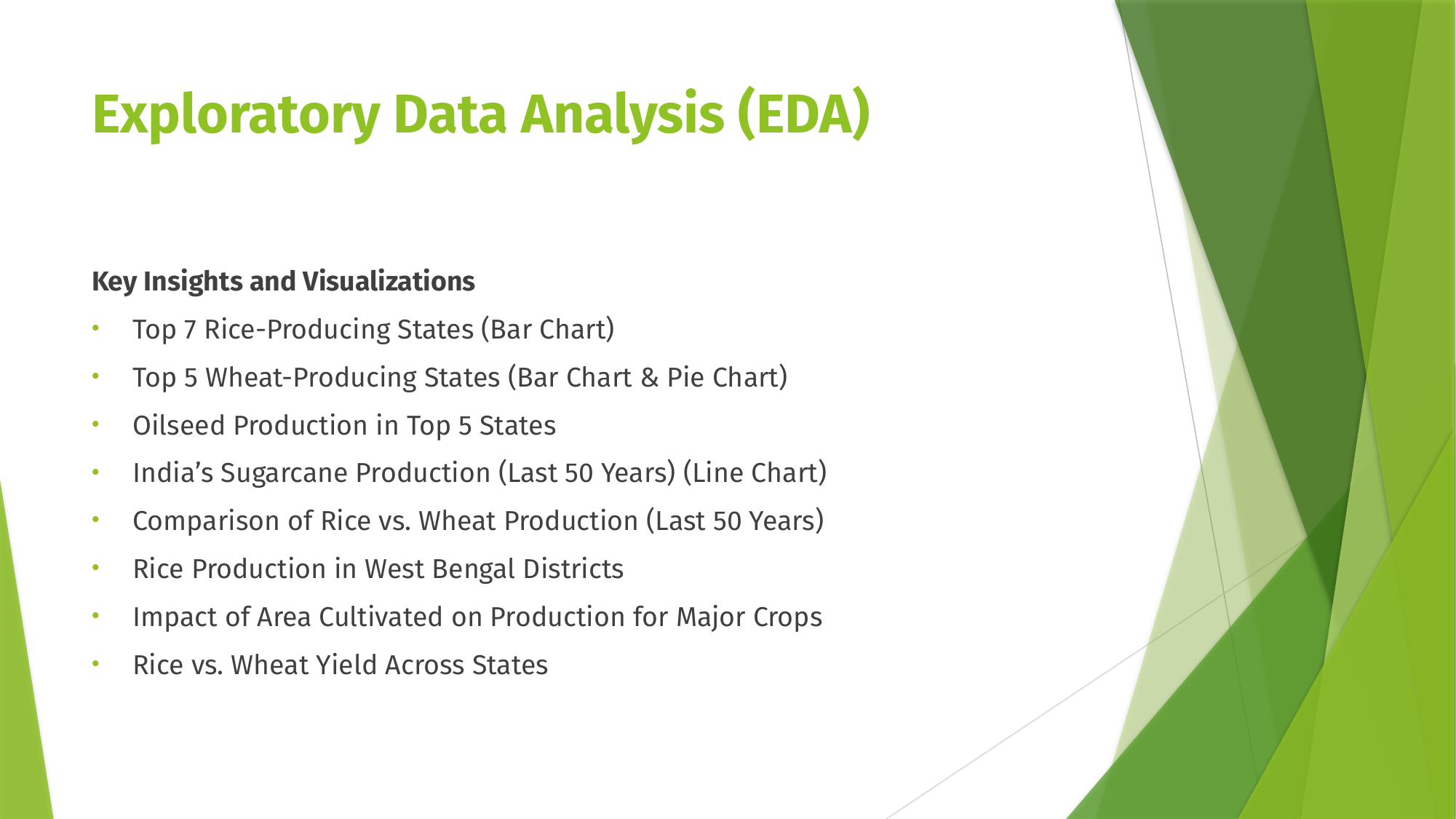

# Exploratory Data Analysis (EDA)
Key Insights and Visualizations
Top 7 Rice-Producing States (Bar Chart)
Top 5 Wheat-Producing States (Bar Chart & Pie Chart)
Oilseed Production in Top 5 States
India’s Sugarcane Production (Last 50 Years) (Line Chart)
Comparison of Rice vs. Wheat Production (Last 50 Years)
Rice Production in West Bengal Districts
Impact of Area Cultivated on Production for Major Crops
Rice vs. Wheat Yield Across States